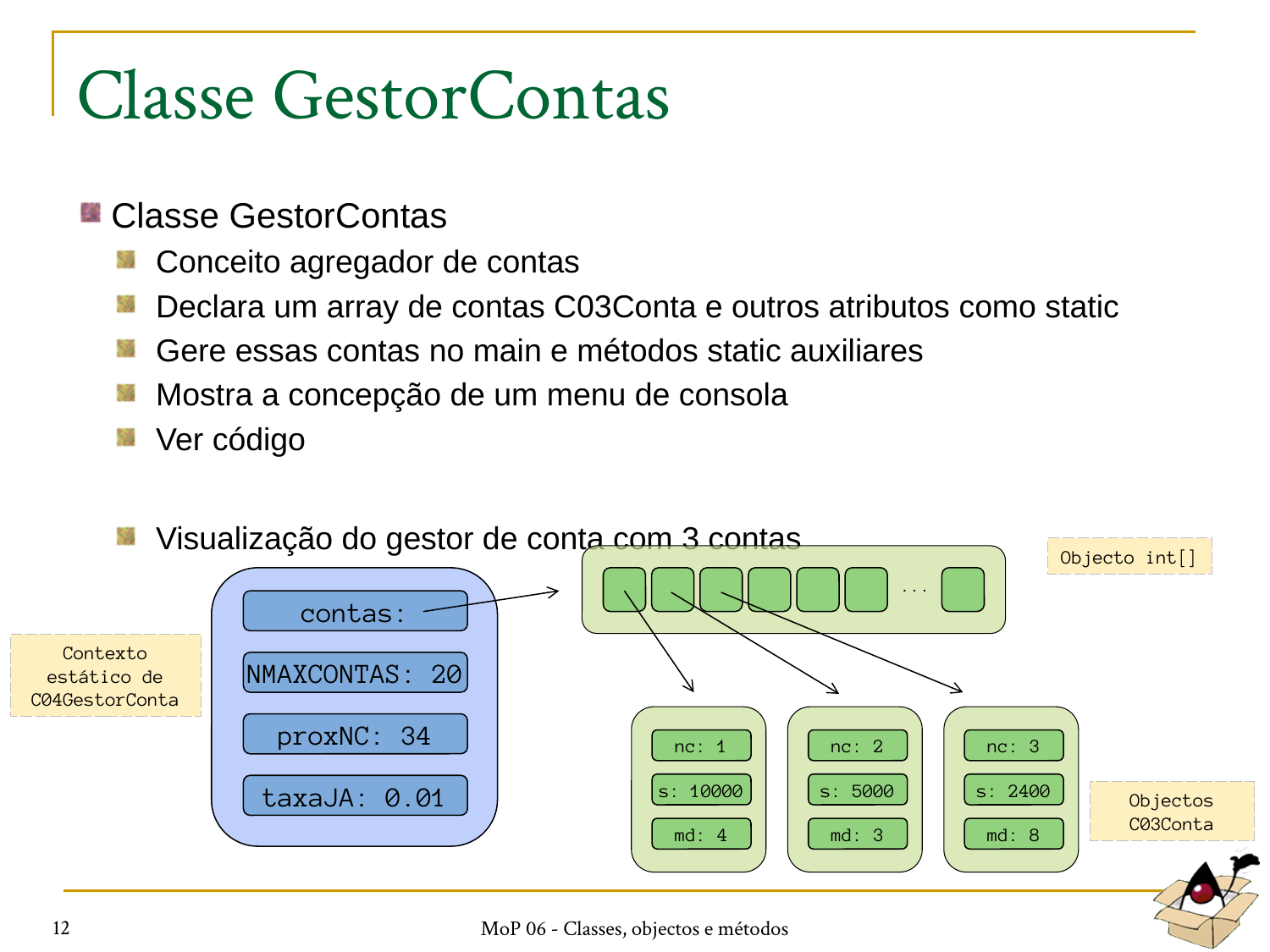

# Classe GestorContas
Classe GestorContas
Conceito agregador de contas
Declara um array de contas C03Conta e outros atributos como static
Gere essas contas no main e métodos static auxiliares
Mostra a concepção de um menu de consola
Ver código

Visualização do gestor de conta com 3 contas

Objecto int[]

...

contas:
Contexto estático de C04GestorConta
NMAXCONTAS: 20

nc: 1
s: 10000
md: 4

nc: 2
s: 5000
md: 3

nc: 3
s: 2400
md: 8
proxNC: 34
taxaJA: 0.01
Objectos C03Conta
MoP 06 - Classes, objectos e métodos